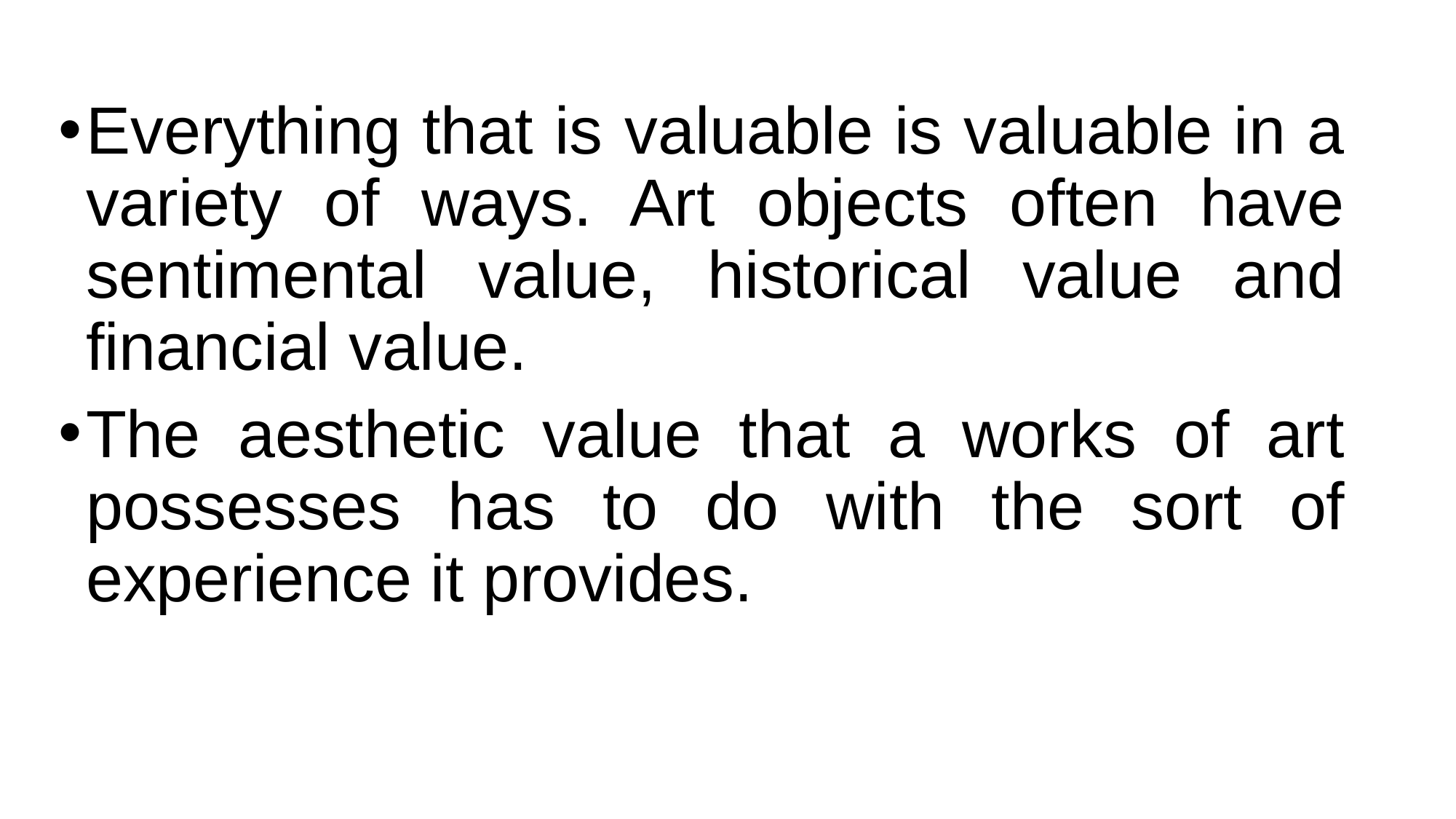

Everything that is valuable is valuable in a variety of ways. Art objects often have sentimental value, historical value and financial value.
The aesthetic value that a works of art possesses has to do with the sort of experience it provides.